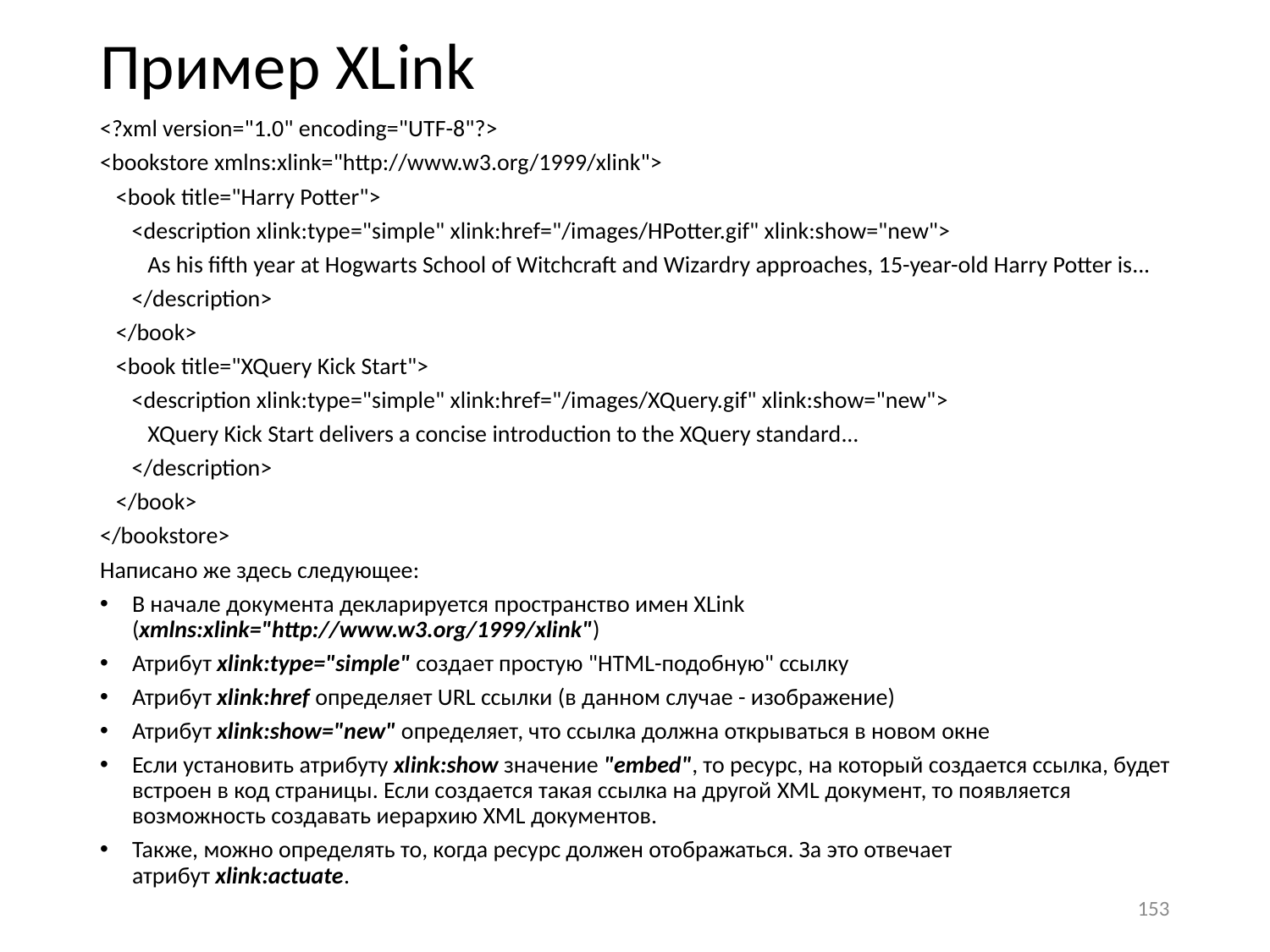

# Пример XLink
<?xml version="1.0" encoding="UTF-8"?>
<bookstore xmlns:xlink="http://www.w3.org/1999/xlink">
   <book title="Harry Potter">
      <description xlink:type="simple" xlink:href="/images/HPotter.gif" xlink:show="new">
         As his fifth year at Hogwarts School of Witchcraft and Wizardry approaches, 15-year-old Harry Potter is...
      </description>
   </book>
   <book title="XQuery Kick Start">
      <description xlink:type="simple" xlink:href="/images/XQuery.gif" xlink:show="new">
         XQuery Kick Start delivers a concise introduction to the XQuery standard...
      </description>
   </book>
</bookstore>
Написано же здесь следующее:
В начале документа декларируется пространство имен XLink (xmlns:xlink="http://www.w3.org/1999/xlink")
Атрибут xlink:type="simple" создает простую "HTML-подобную" ссылку
Атрибут xlink:href определяет URL ссылки (в данном случае - изображение)
Атрибут xlink:show="new" определяет, что ссылка должна открываться в новом окне
Если установить атрибуту xlink:show значение "embed", то ресурс, на который создается ссылка, будет встроен в код страницы. Если создается такая ссылка на другой XML документ, то появляется возможность создавать иерархию XML документов.
Также, можно определять то, когда ресурс должен отображаться. За это отвечает атрибут xlink:actuate.

153